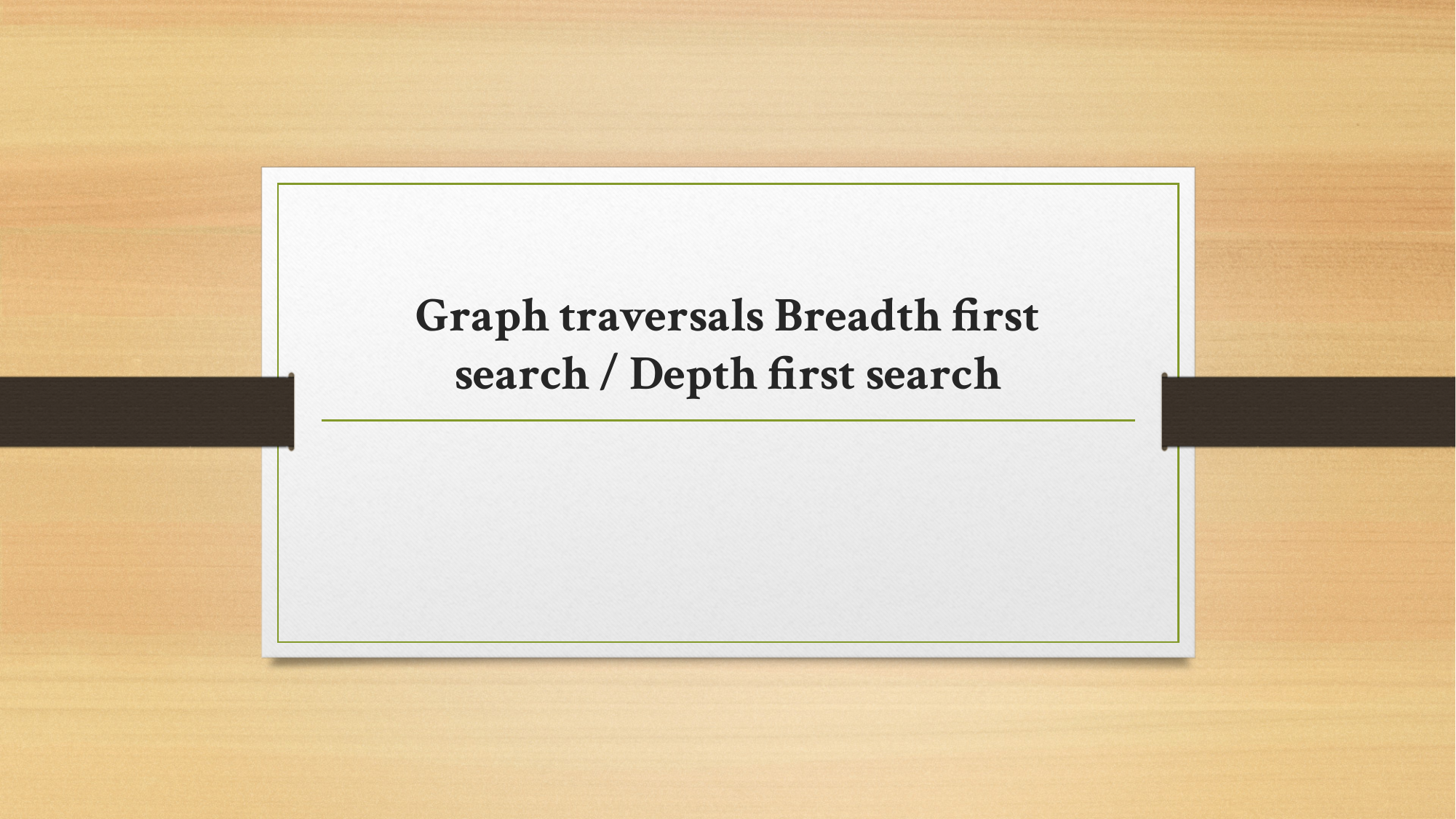

# Graph traversals Breadth first search / Depth first search